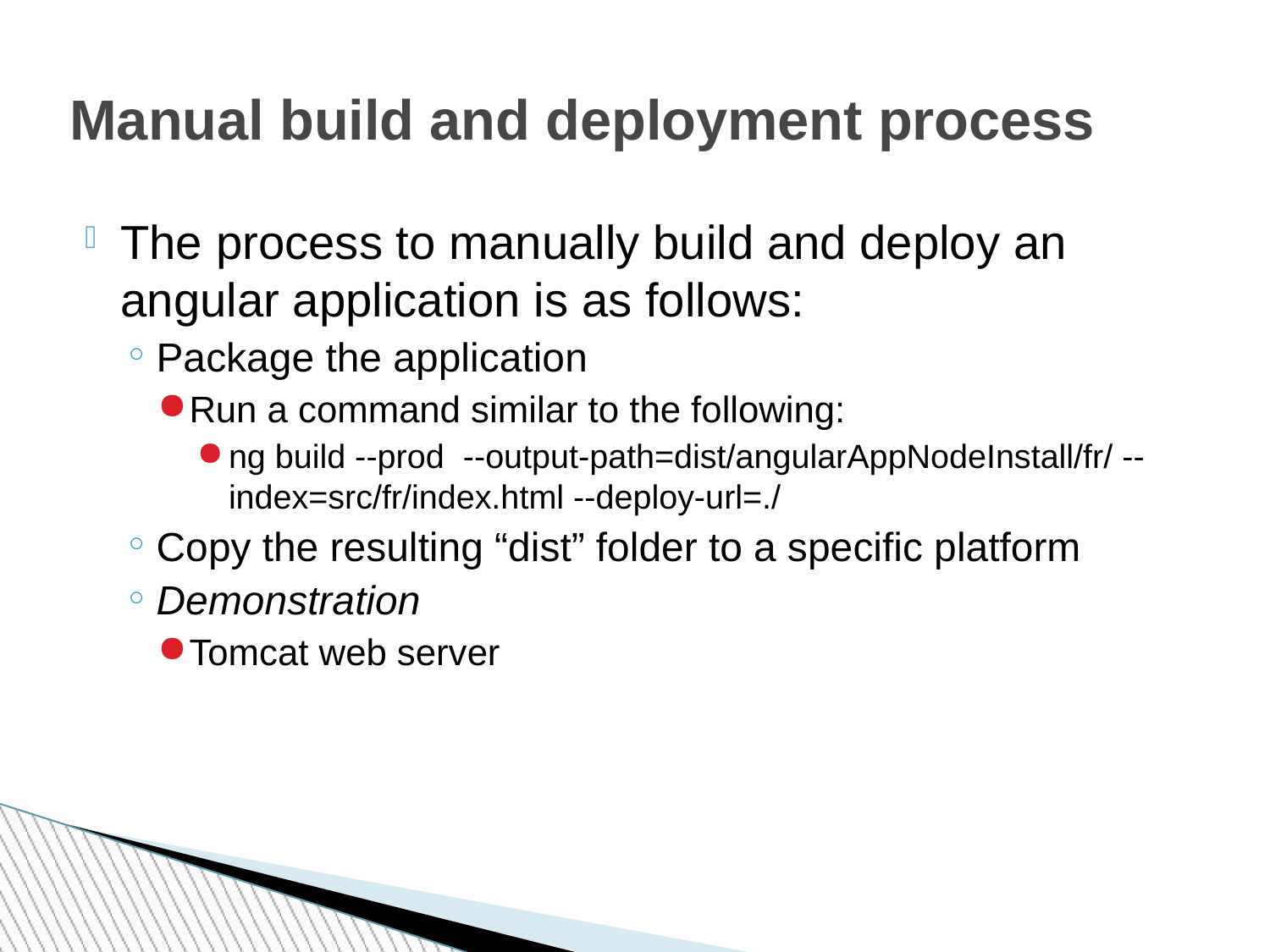

# Manual build and deployment process
The process to manually build and deploy an angular application is as follows:
Package the application
Run a command similar to the following:
ng build --prod  --output-path=dist/angularAppNodeInstall/fr/ --index=src/fr/index.html --deploy-url=./
Copy the resulting “dist” folder to a specific platform
Demonstration
Tomcat web server